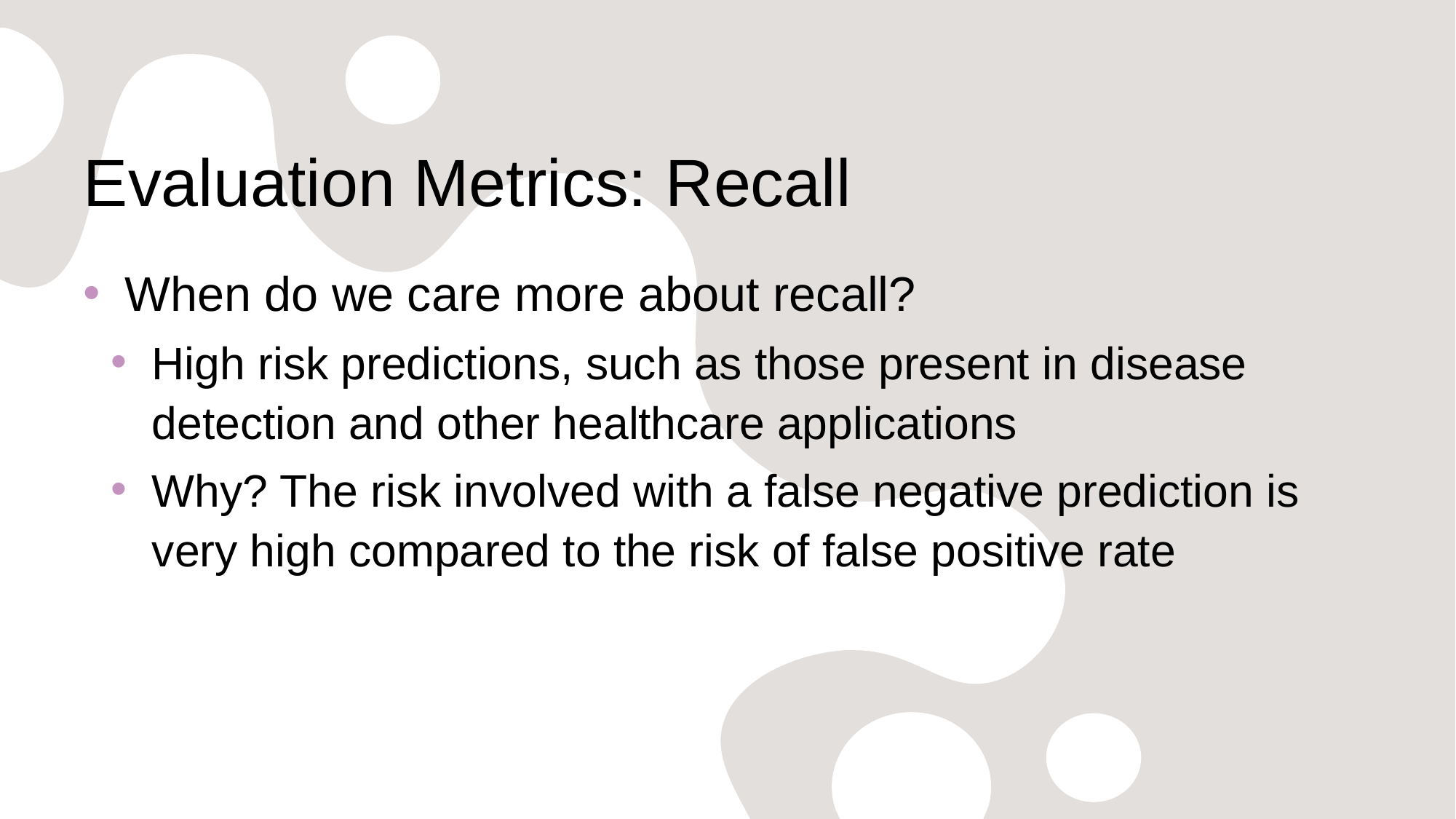

# Evaluation Metrics: Recall
When do we care more about recall?
High risk predictions, such as those present in disease detection and other healthcare applications
Why? The risk involved with a false negative prediction is very high compared to the risk of false positive rate